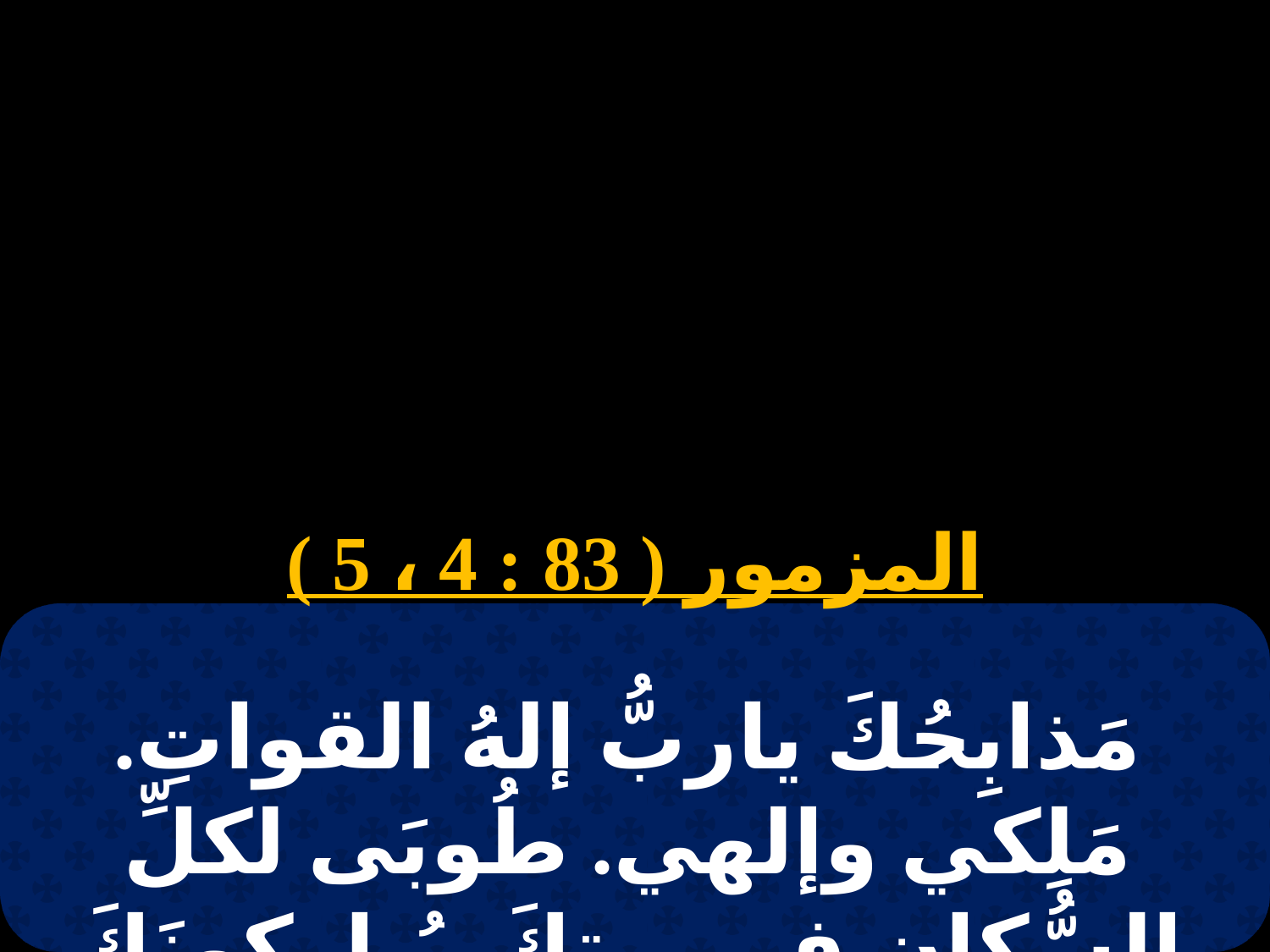

# 16 توت
المزمور ( 83 : 4 ، 5 )
مَذابِحُكَ ياربُّ إلهُ القواتِ. مَلِكي وإلهي. طُوبَى لكلِّ السُّكانِ في بيتِكَ. يُبارِكونَكَ إلى الأبدِ.